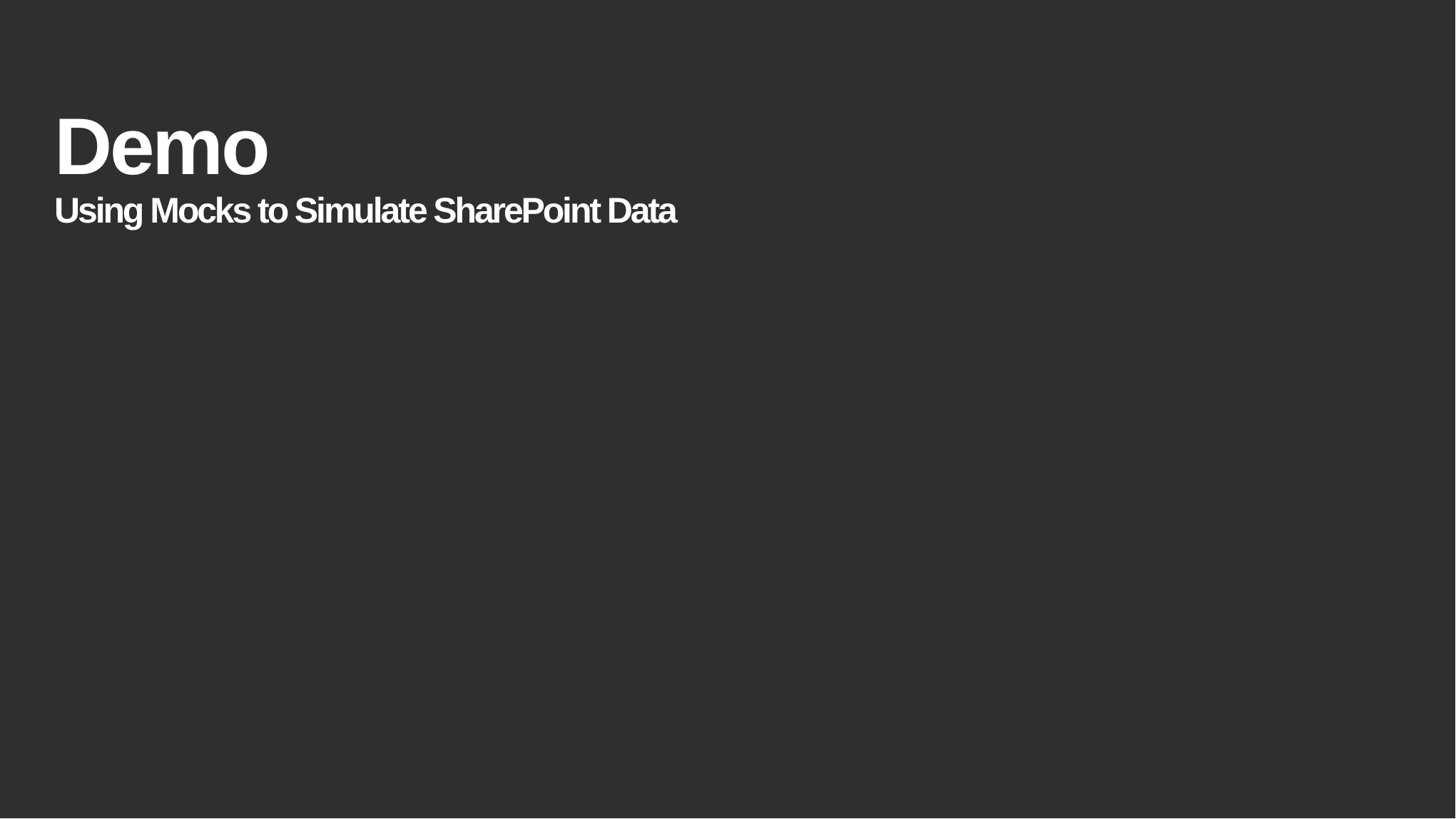

# Demo Using Mocks to Simulate SharePoint Data